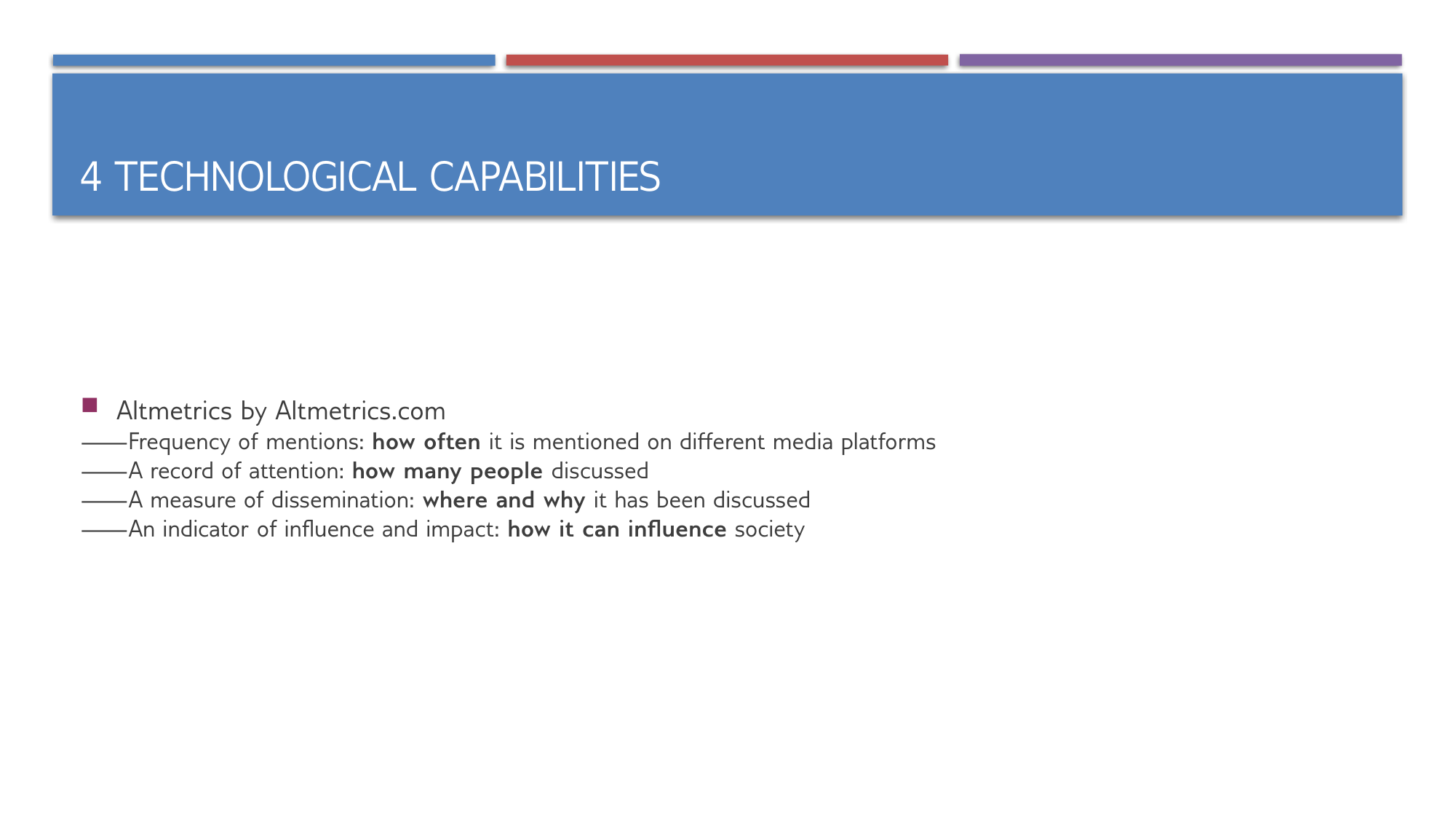

4 TECHNOLOGICAL CAPABILITIES
Altmetrics by Altmetrics.com
―Frequency of mentions: how often it is mentioned on different media platforms
―A record of attention: how many people discussed
―A measure of dissemination: where and why it has been discussed
―An indicator of influence and impact: how it can influence society